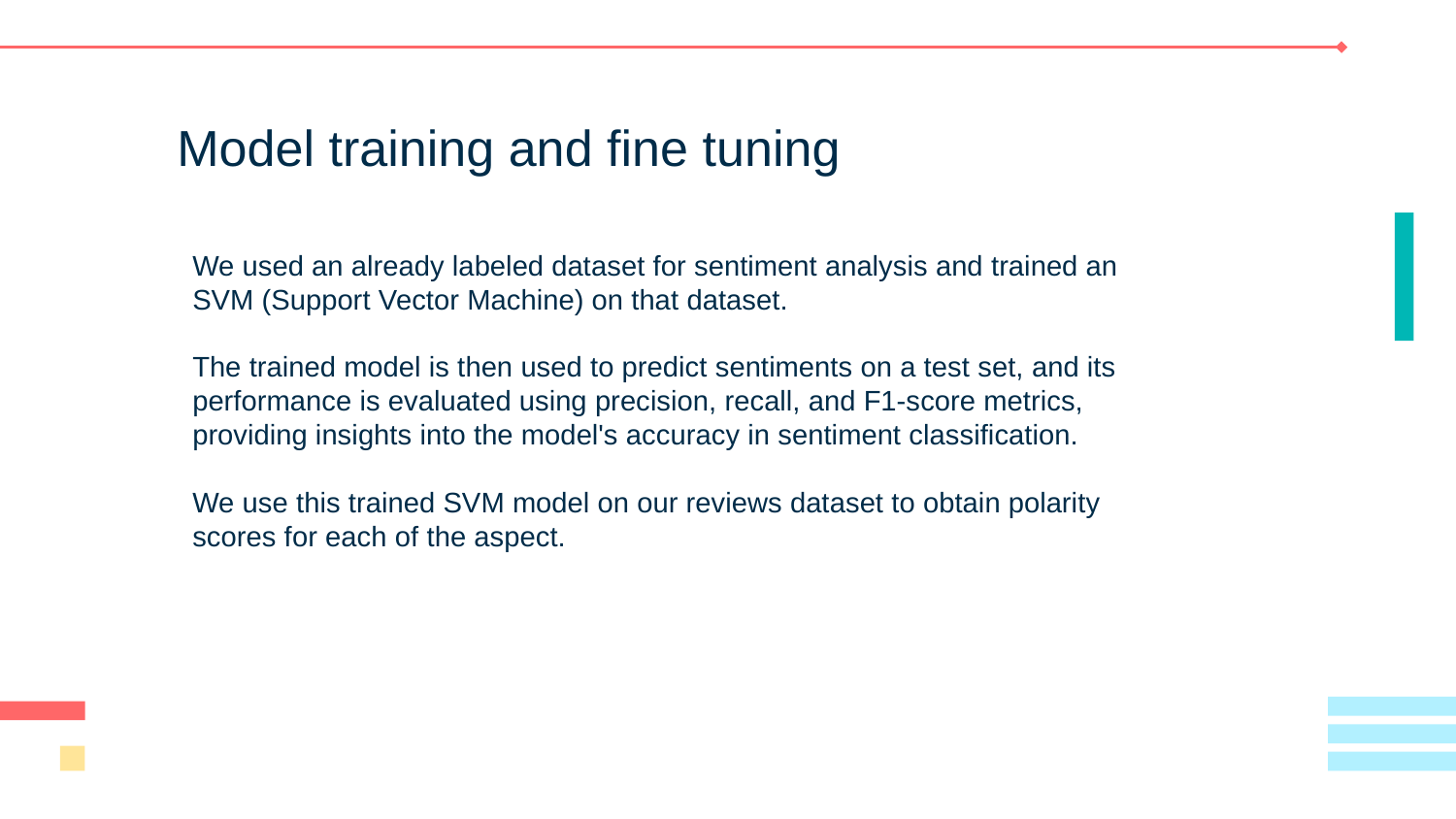

Model training and fine tuning
We used an already labeled dataset for sentiment analysis and trained an SVM (Support Vector Machine) on that dataset.

The trained model is then used to predict sentiments on a test set, and its performance is evaluated using precision, recall, and F1-score metrics, providing insights into the model's accuracy in sentiment classification.

We use this trained SVM model on our reviews dataset to obtain polarity scores for each of the aspect.